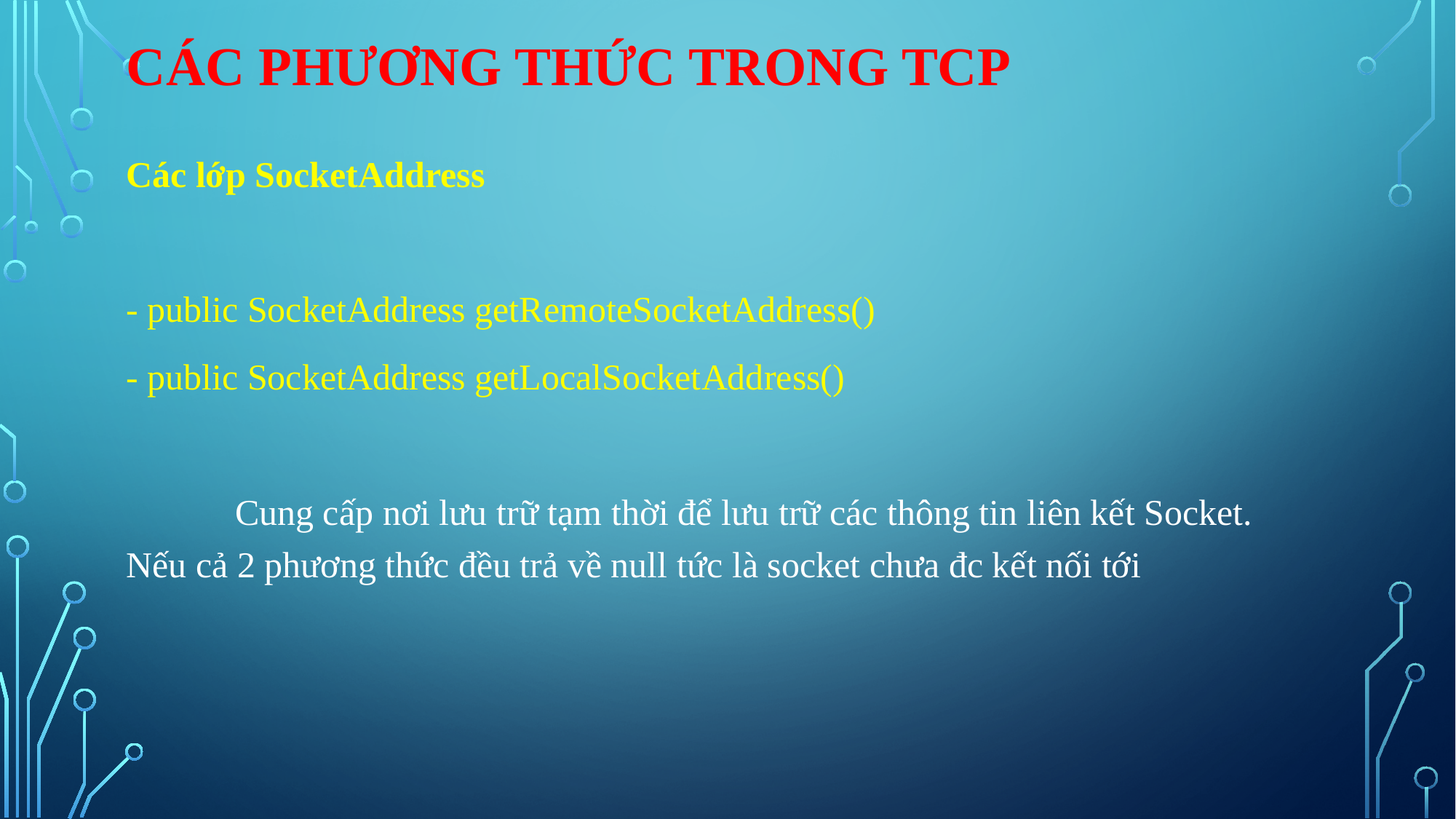

# Các phương thức trong TCP
   Các lớp SocketAddress

	- public SocketAddress getRemoteSocketAddress()
	- public SocketAddress getLocalSocketAddress()

		Cung cấp nơi lưu trữ tạm thời để lưu trữ các thông tin liên kết Socket. Nếu cả 2 phương thức đều trả về null tức là socket chưa đc kết nối tới